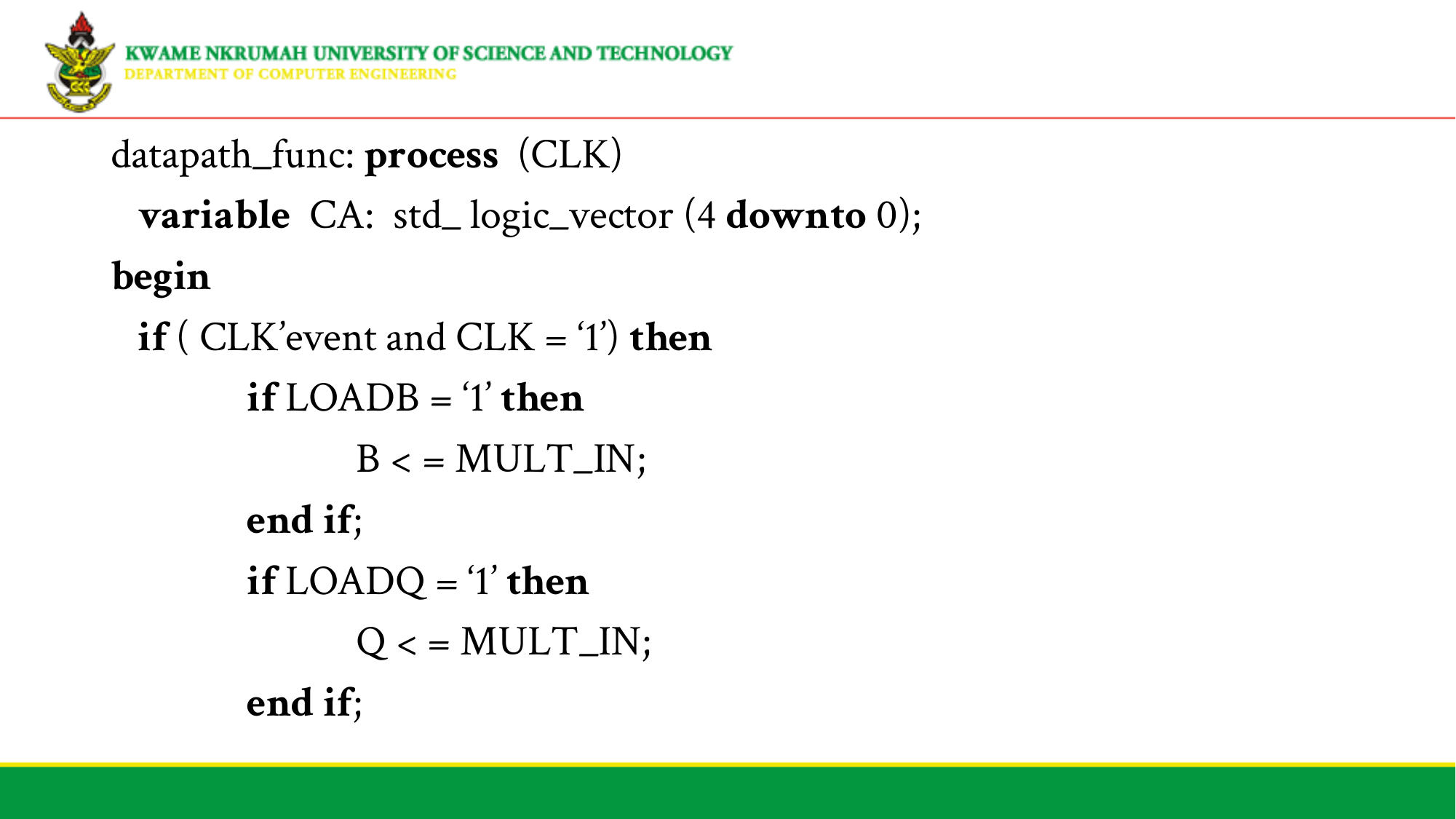

datapath_func: process  (CLK)
	variable  CA:  std_ logic_vector (4 downto 0);
begin
	if ( CLK’event and CLK = ‘1’) then
		if LOADB = ‘1’ then
			B < = MULT_IN;
		end if;
		if LOADQ = ‘1’ then
			Q < = MULT_IN;
		end if;